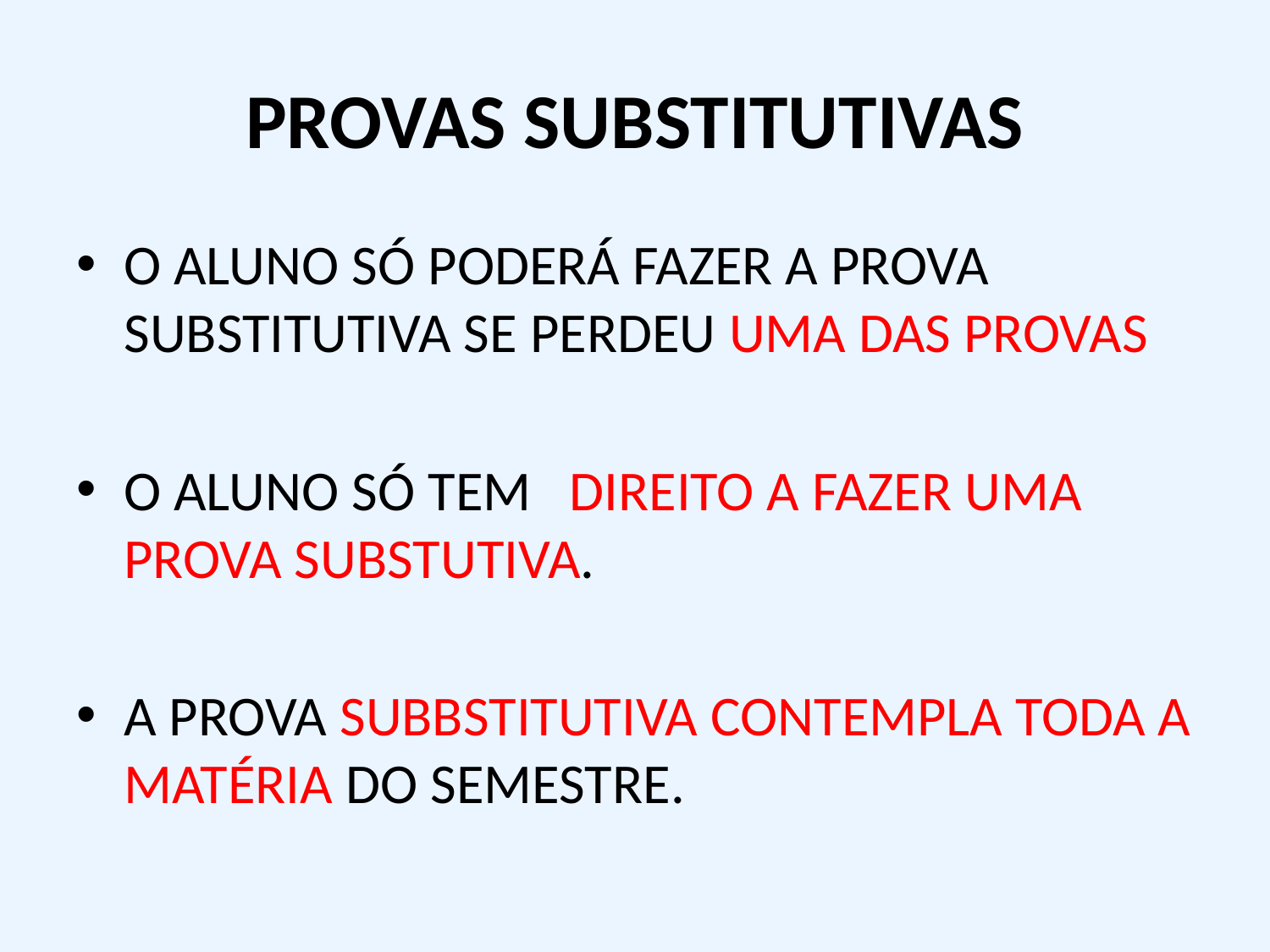

# PROVAS SUBSTITUTIVAS
O ALUNO SÓ PODERÁ FAZER A PROVA SUBSTITUTIVA SE PERDEU UMA DAS PROVAS

O ALUNO SÓ TEM   DIREITO A FAZER UMA PROVA SUBSTUTIVA.

A PROVA SUBBSTITUTIVA CONTEMPLA TODA A MATÉRIA DO SEMESTRE.